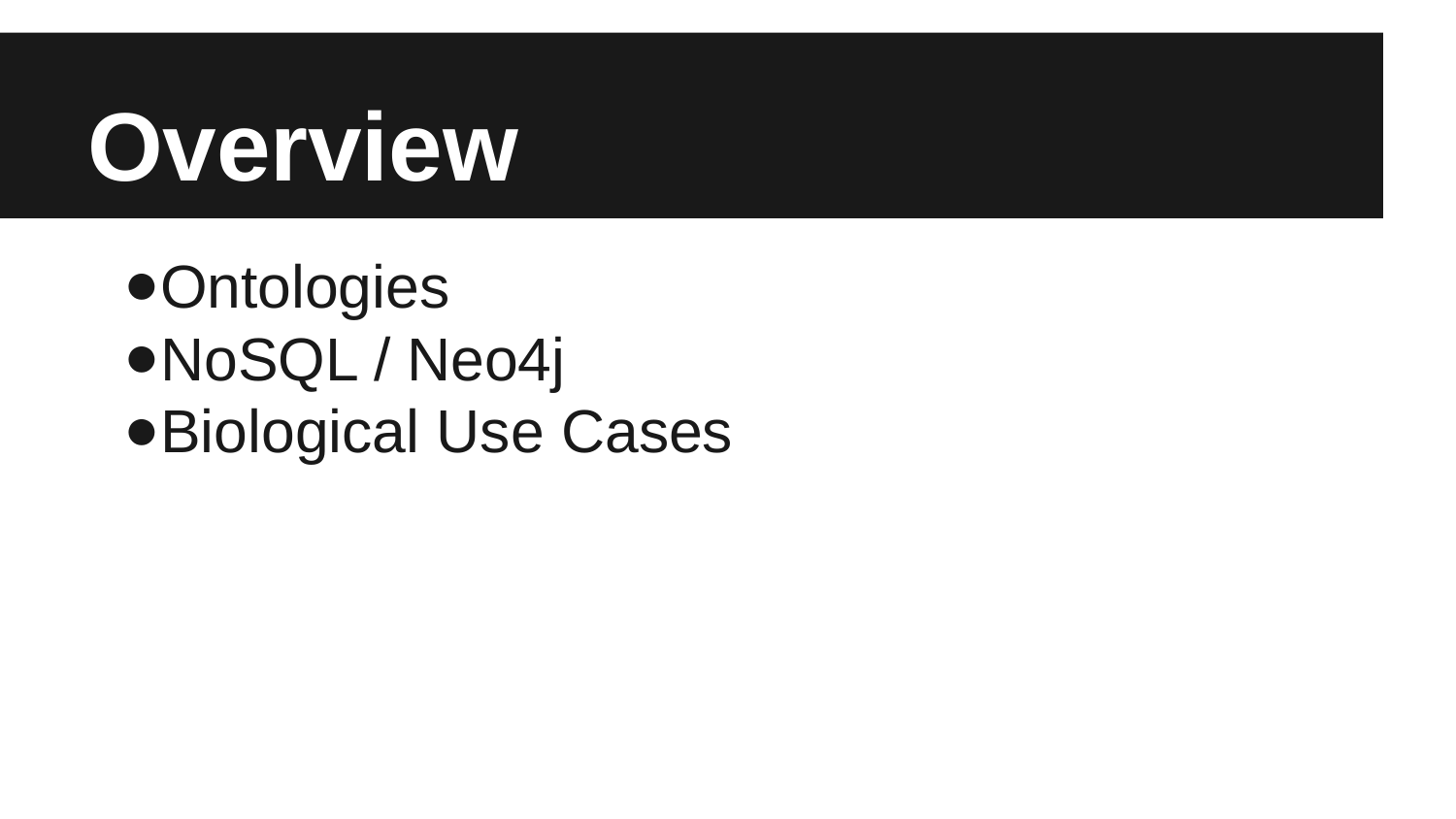

# Overview
Ontologies
NoSQL / Neo4j
Biological Use Cases